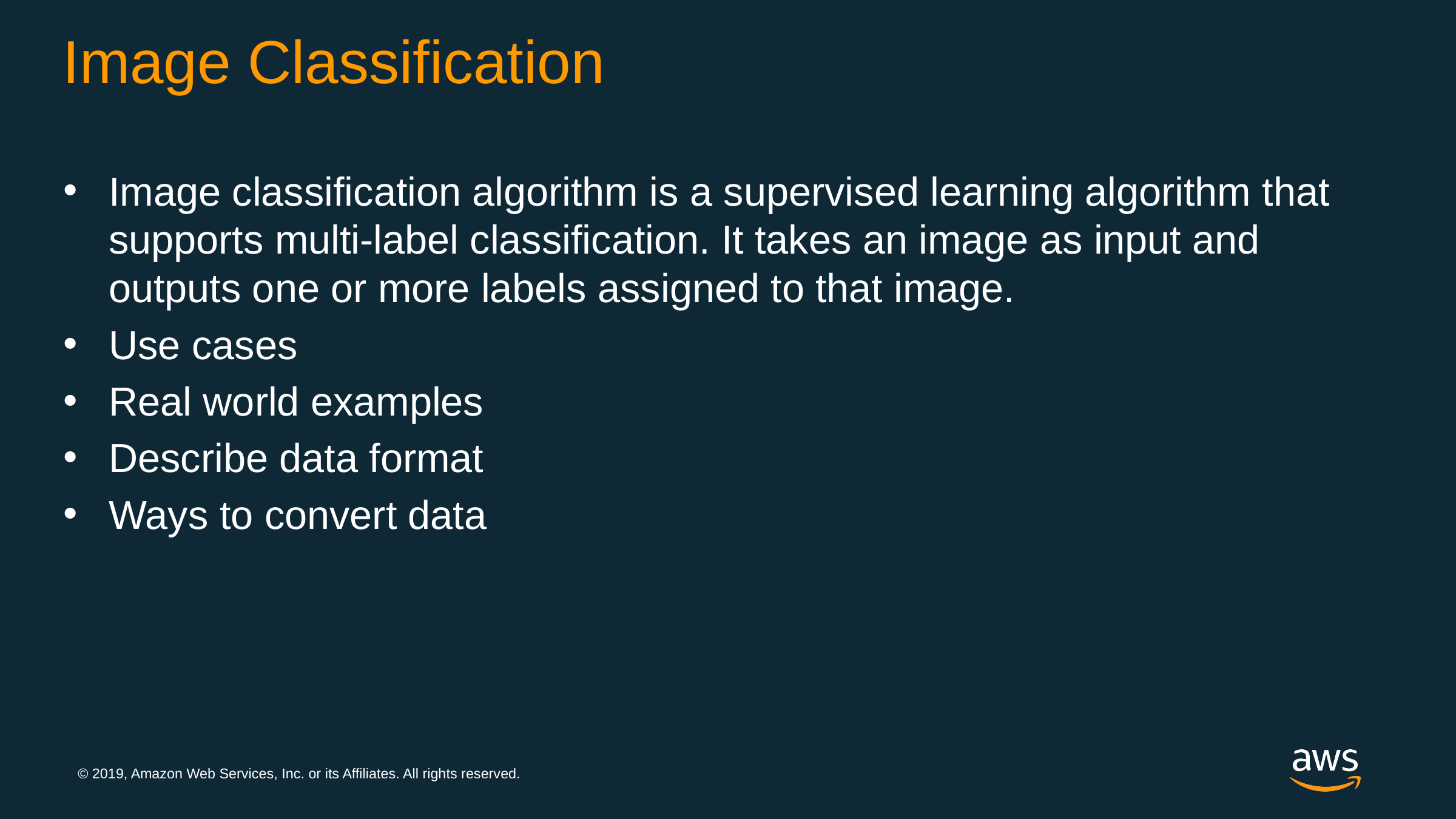

# Image Classification
Image classification algorithm is a supervised learning algorithm that supports multi-label classification. It takes an image as input and outputs one or more labels assigned to that image.
Use cases
Real world examples
Describe data format
Ways to convert data